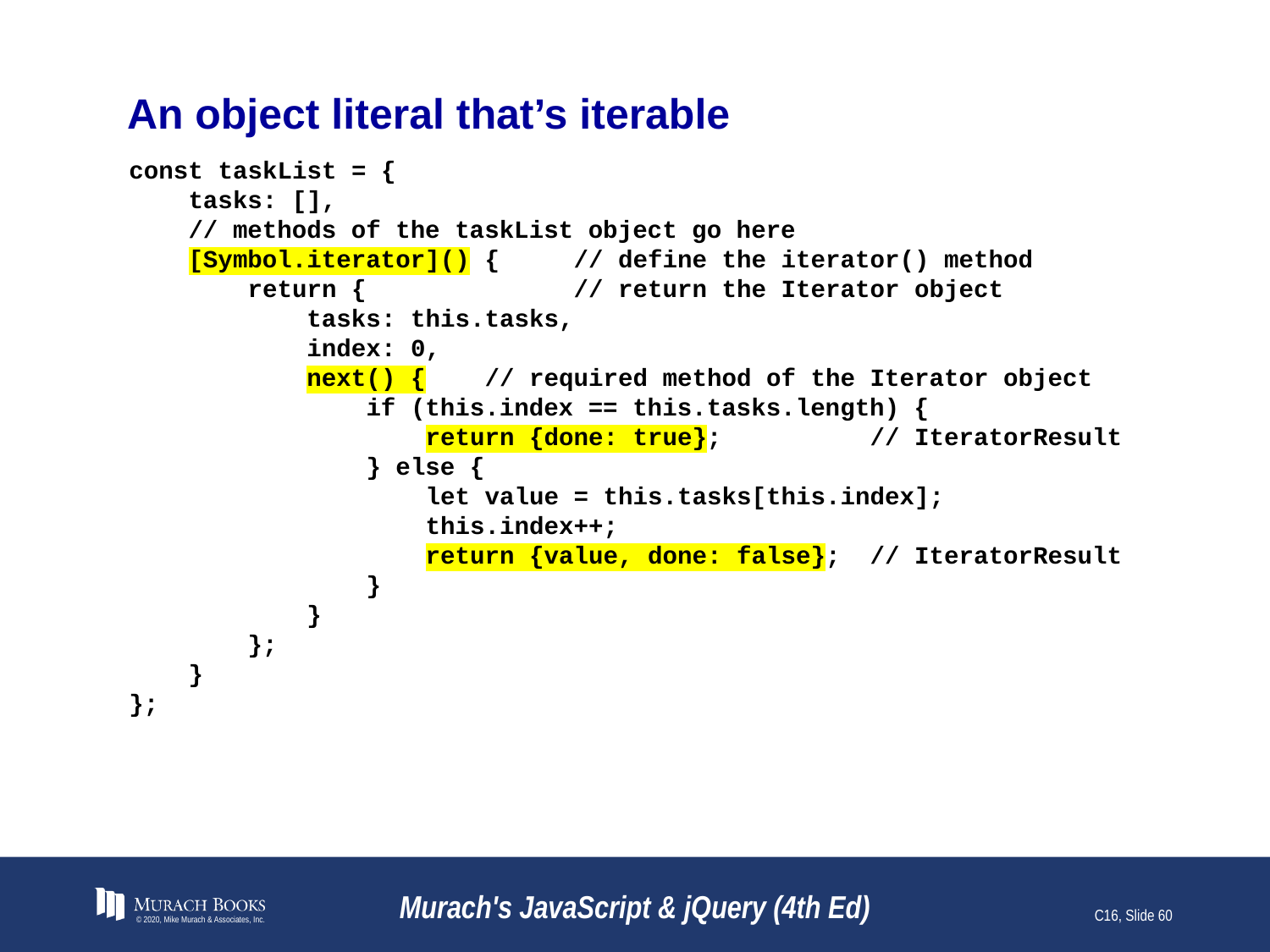

# An object literal that’s iterable
const taskList = {
    tasks: [],
    // methods of the taskList object go here
    [Symbol.iterator]() {     // define the iterator() method
        return {              // return the Iterator object
            tasks: this.tasks,
            index: 0,
            next() {    // required method of the Iterator object
                if (this.index == this.tasks.length) {
                    return {done: true};          // IteratorResult
                } else {
                    let value = this.tasks[this.index];
                    this.index++;
                    return {value, done: false};  // IteratorResult
                }
            }
        };
    }
};

© 2020, Mike Murach & Associates, Inc.
Murach's JavaScript & jQuery (4th Ed)

C16, Slide 60